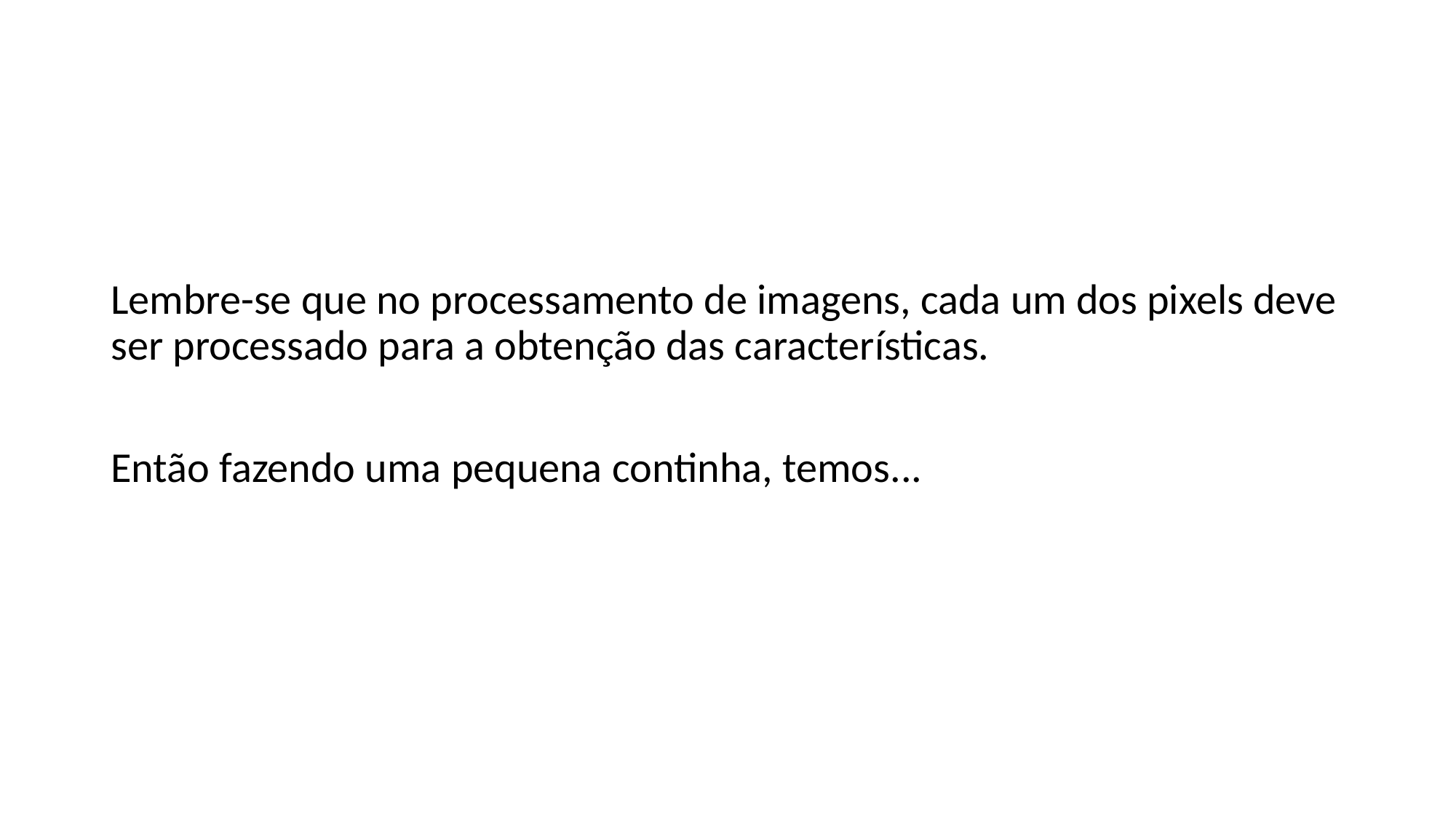

Lembre-se que no processamento de imagens, cada um dos pixels deve ser processado para a obtenção das características.

Então fazendo uma pequena continha, temos...